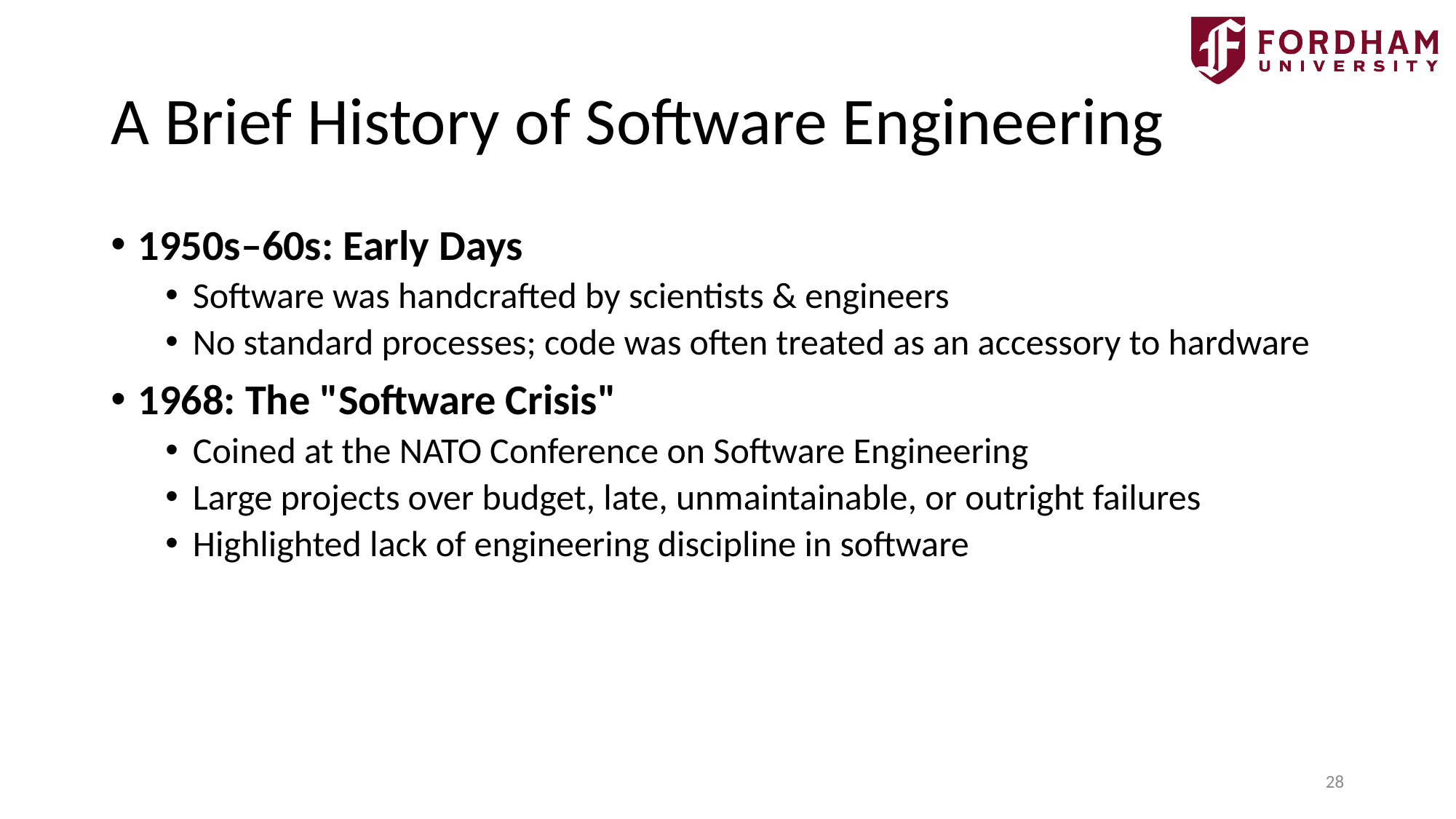

# A Brief History of Software Engineering
1950s–60s: Early Days
Software was handcrafted by scientists & engineers
No standard processes; code was often treated as an accessory to hardware
1968: The "Software Crisis"
Coined at the NATO Conference on Software Engineering
Large projects over budget, late, unmaintainable, or outright failures
Highlighted lack of engineering discipline in software

28